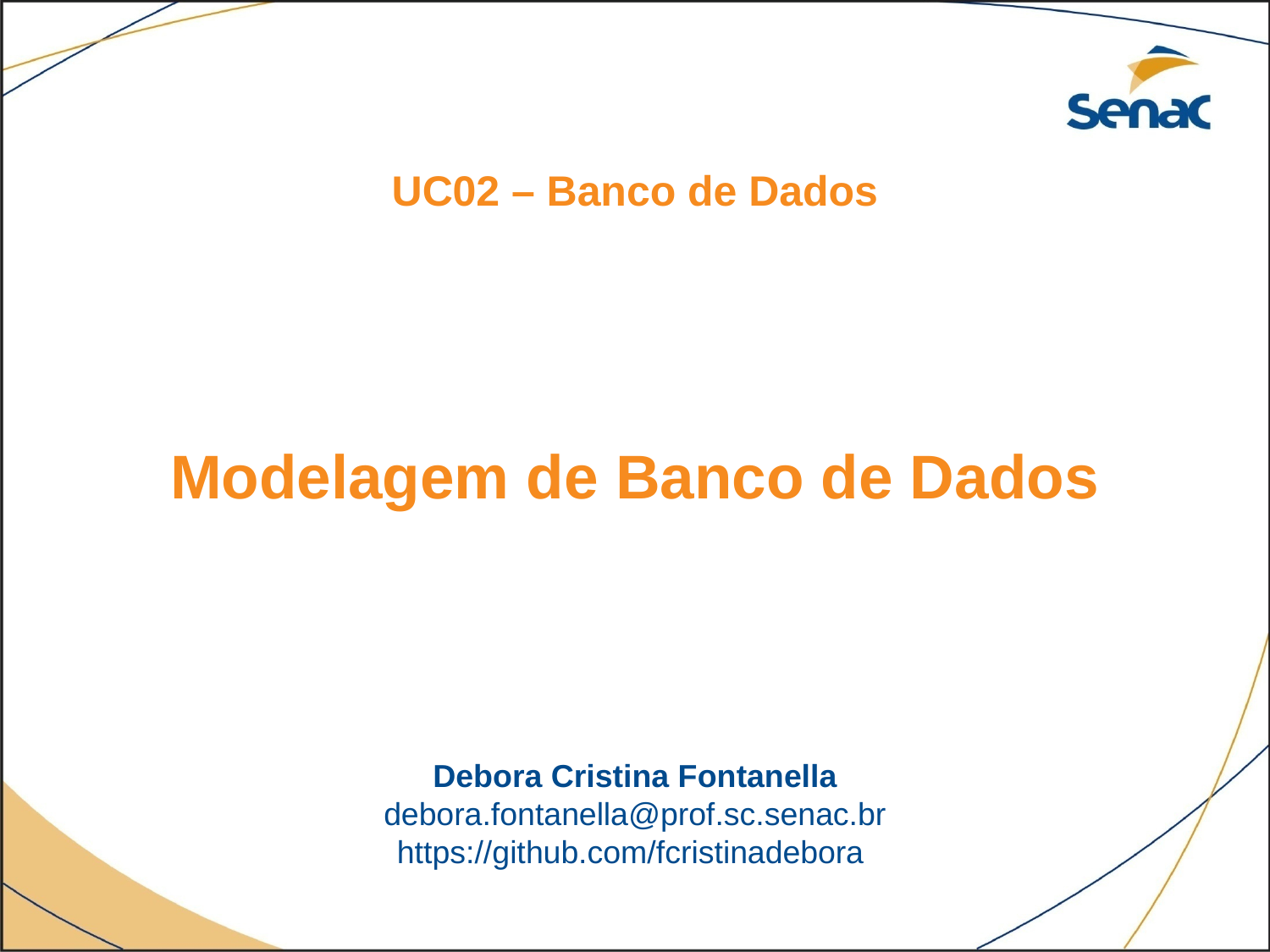

UC02 – Banco de Dados

Modelagem de Banco de Dados
Debora Cristina Fontanella
debora.fontanella@prof.sc.senac.br
https://github.com/fcristinadebora